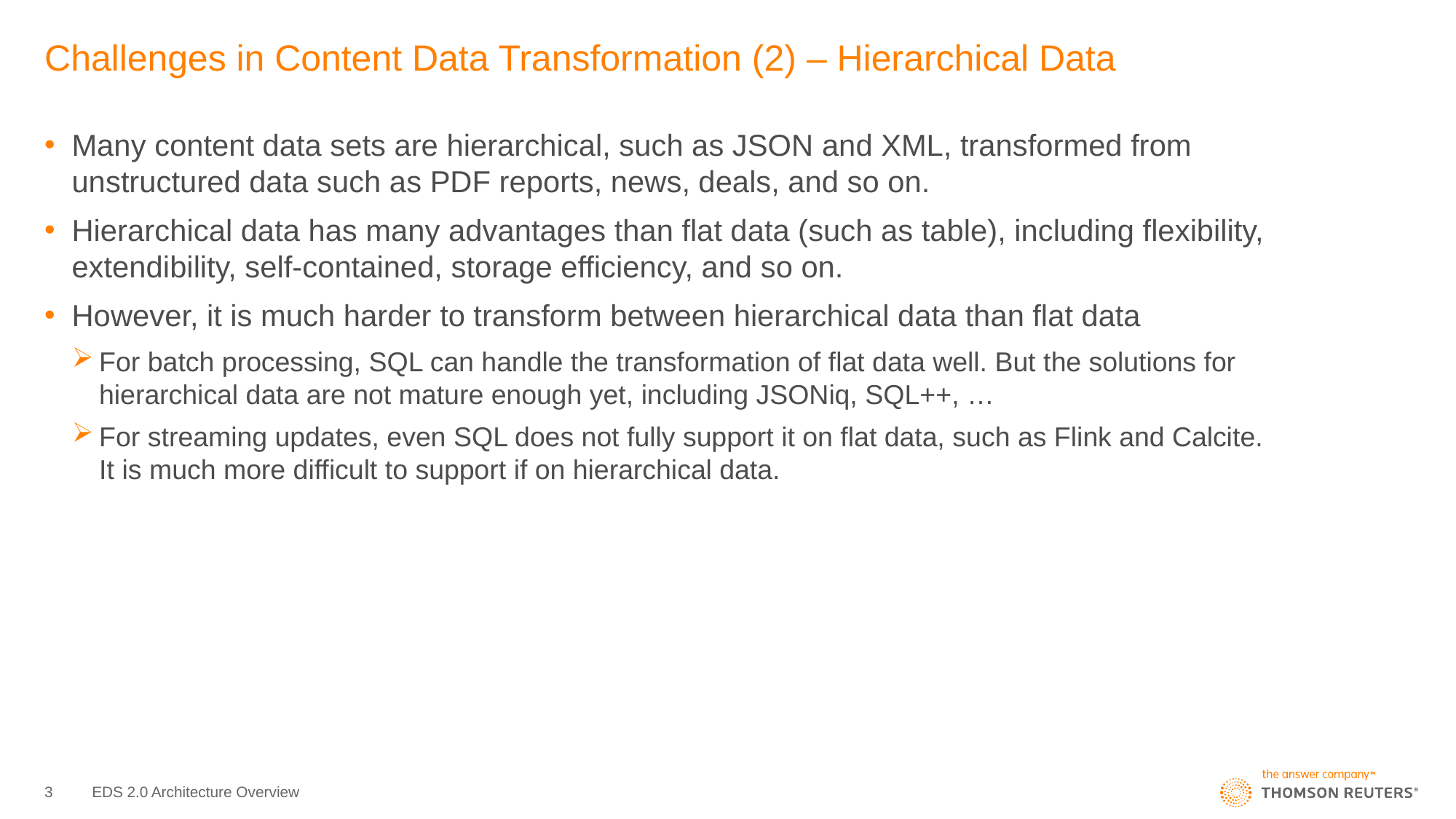

# Challenges in Content Data Transformation (2) – Hierarchical Data
Many content data sets are hierarchical, such as JSON and XML, transformed from unstructured data such as PDF reports, news, deals, and so on.
Hierarchical data has many advantages than flat data (such as table), including flexibility, extendibility, self-contained, storage efficiency, and so on.
However, it is much harder to transform between hierarchical data than flat data
For batch processing, SQL can handle the transformation of flat data well. But the solutions for hierarchical data are not mature enough yet, including JSONiq, SQL++, …
For streaming updates, even SQL does not fully support it on flat data, such as Flink and Calcite. It is much more difficult to support if on hierarchical data.
3
EDS 2.0 Architecture Overview